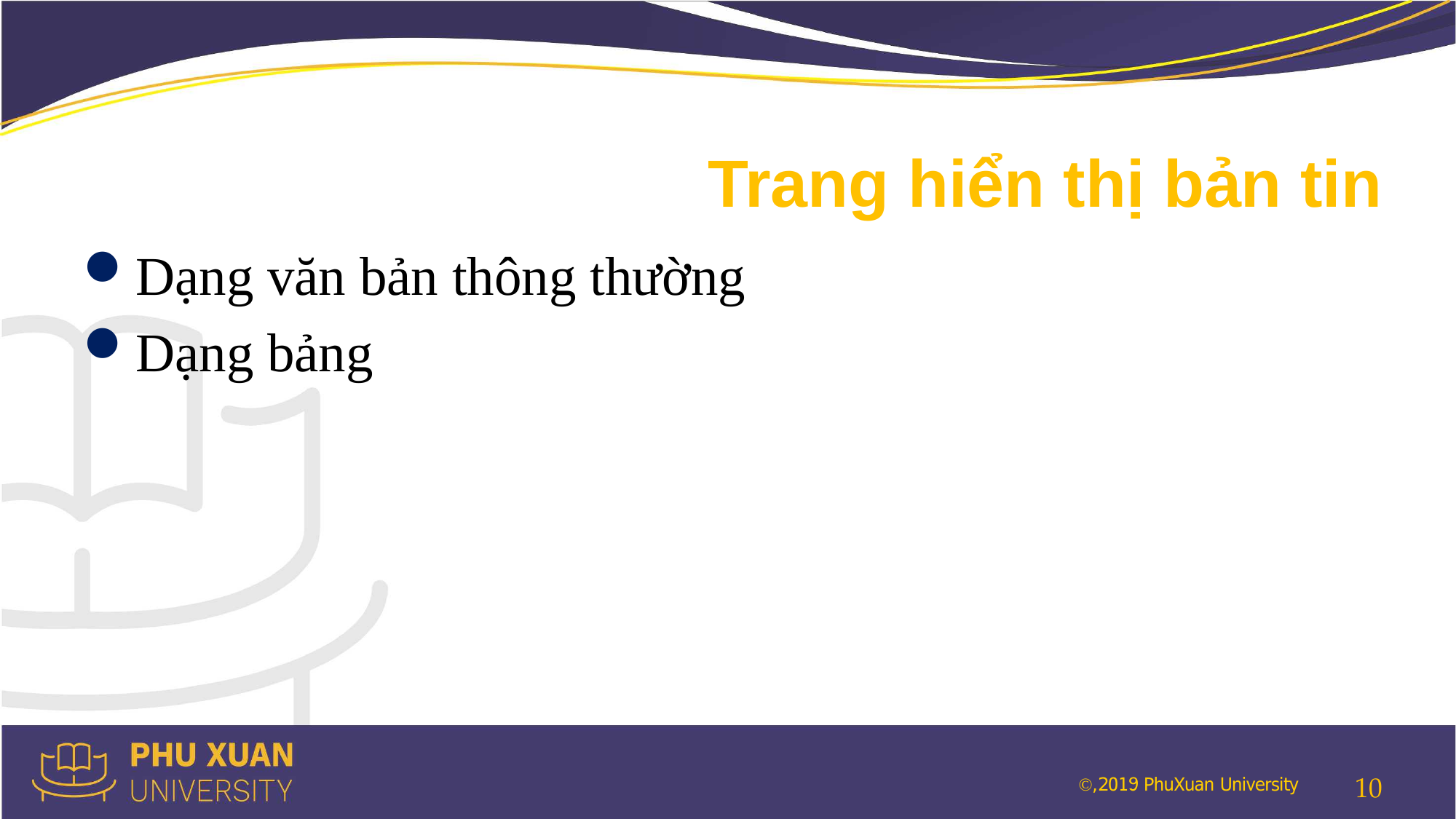

# Trang hiển thị bản tin
Dạng văn bản thông thường
Dạng bảng
10